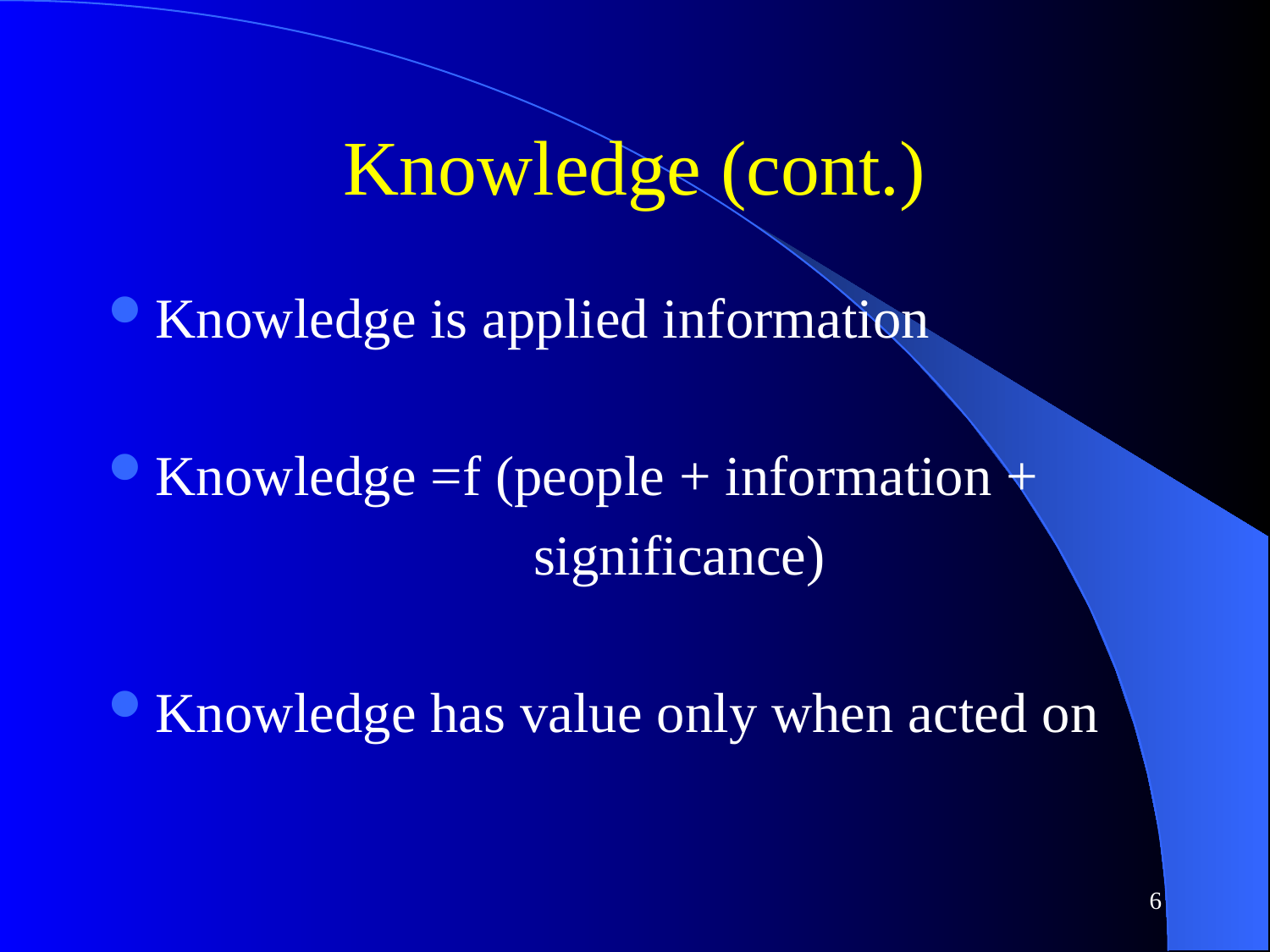

# Knowledge (cont.)
Knowledge is applied information

Knowledge =f (people + information +
                              significance)

Knowledge has value only when acted on

6